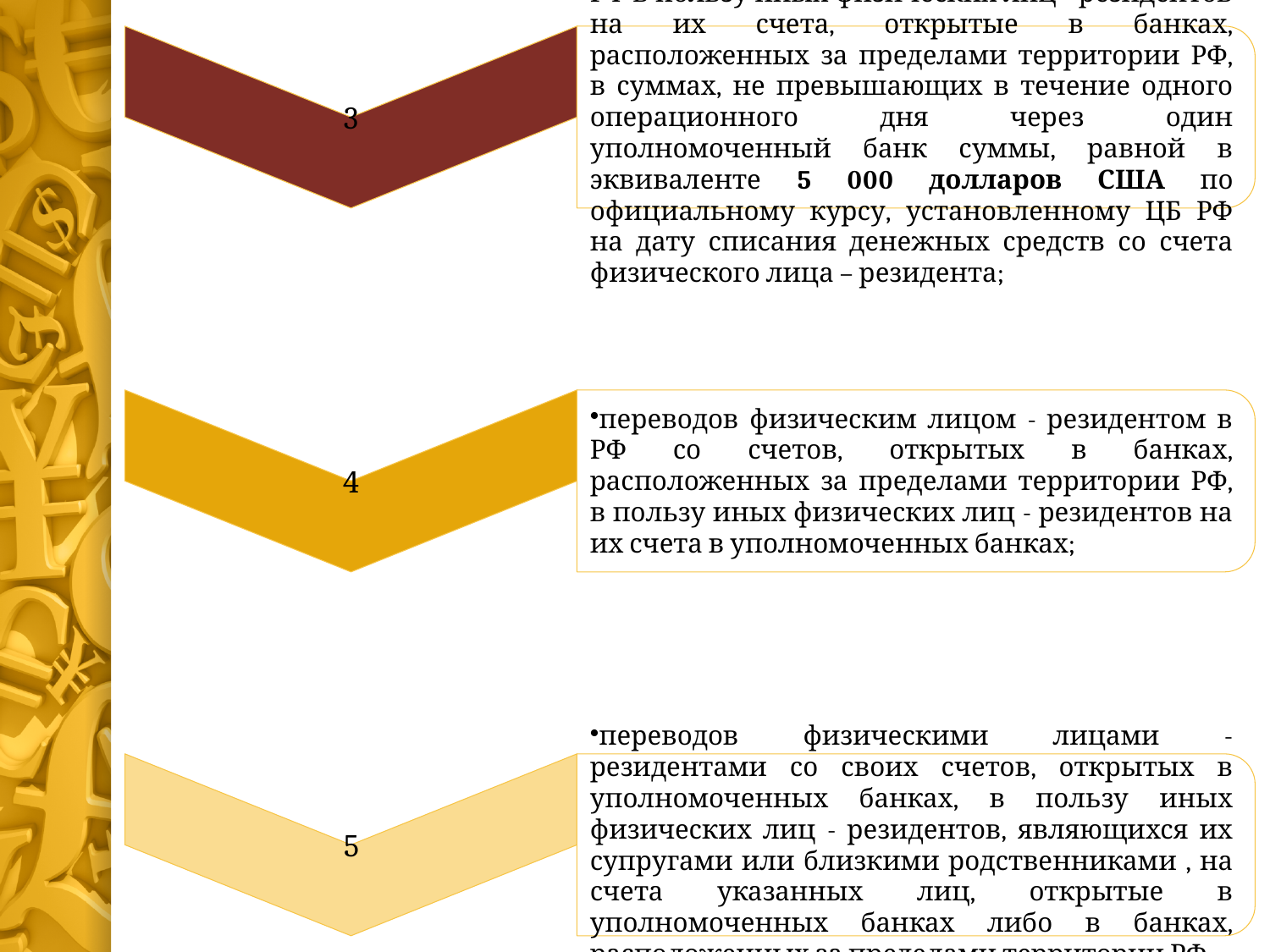

3
4
5
переводов физическим лицом - резидентом в РФ со счетов, открытых в банках, расположенных за пределами территории РФ, в пользу иных физических лиц - резидентов на их счета в уполномоченных банках;